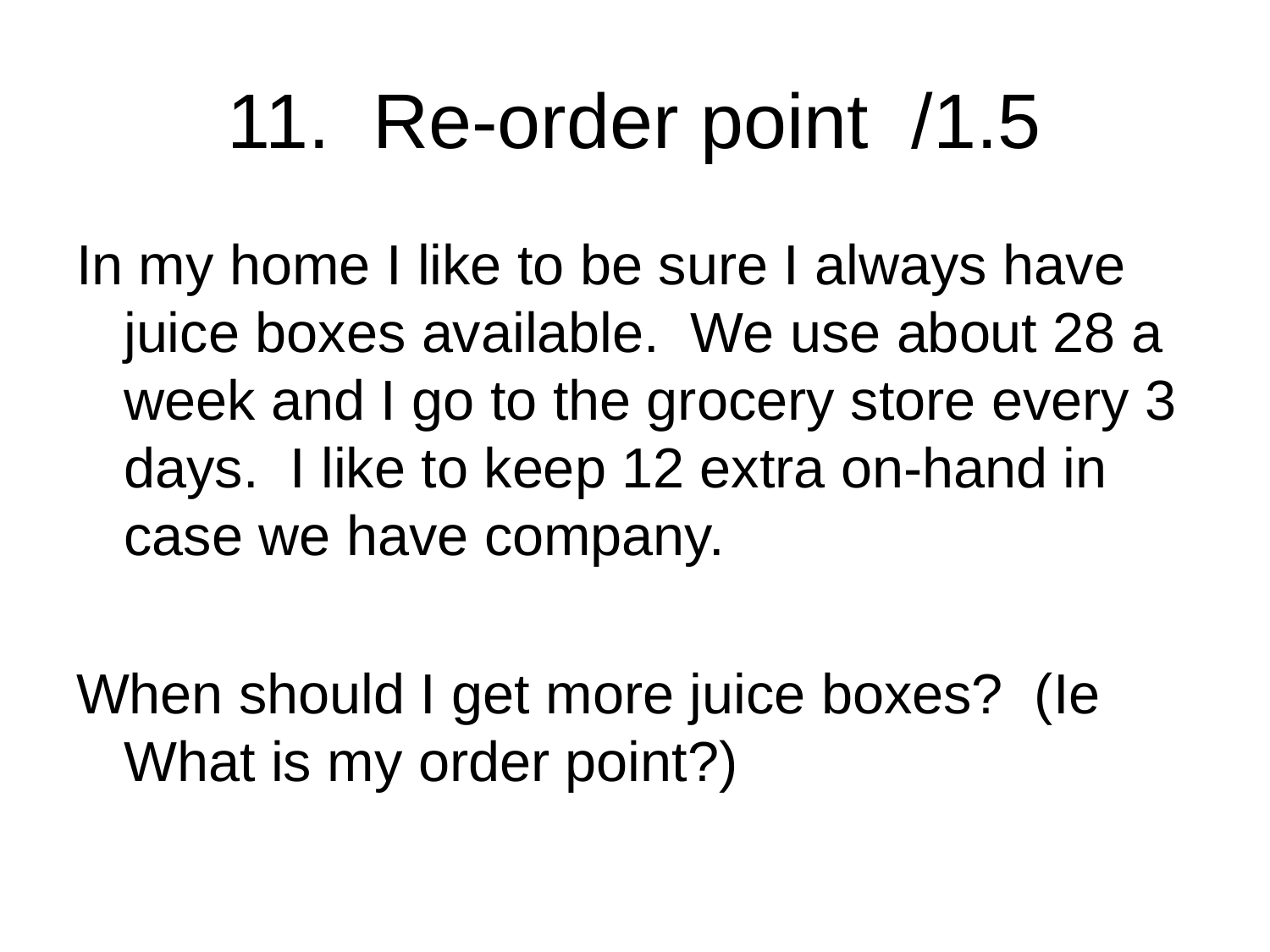

# 11.  Re-order point  /1.5
In my home I like to be sure I always have juice boxes available.  We use about 28 a week and I go to the grocery store every 3 days.  I like to keep 12 extra on-hand in case we have company.

When should I get more juice boxes?  (Ie What is my order point?)